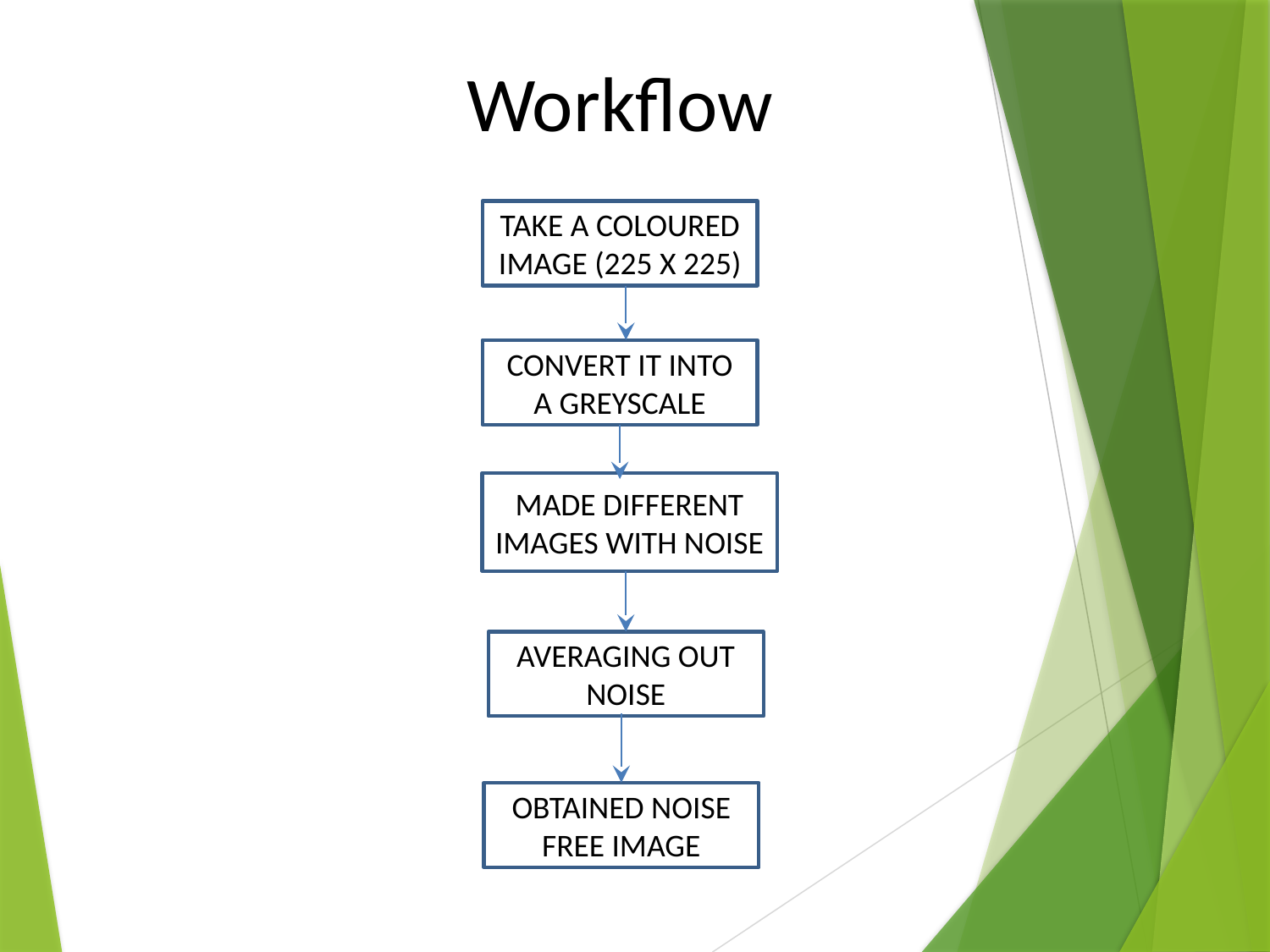

# Workflow
TAKE A COLOURED IMAGE (225 X 225)
CONVERT IT INTO A GREYSCALE
MADE DIFFERENT IMAGES WITH NOISE
AVERAGING OUT NOISE
OBTAINED NOISE FREE IMAGE